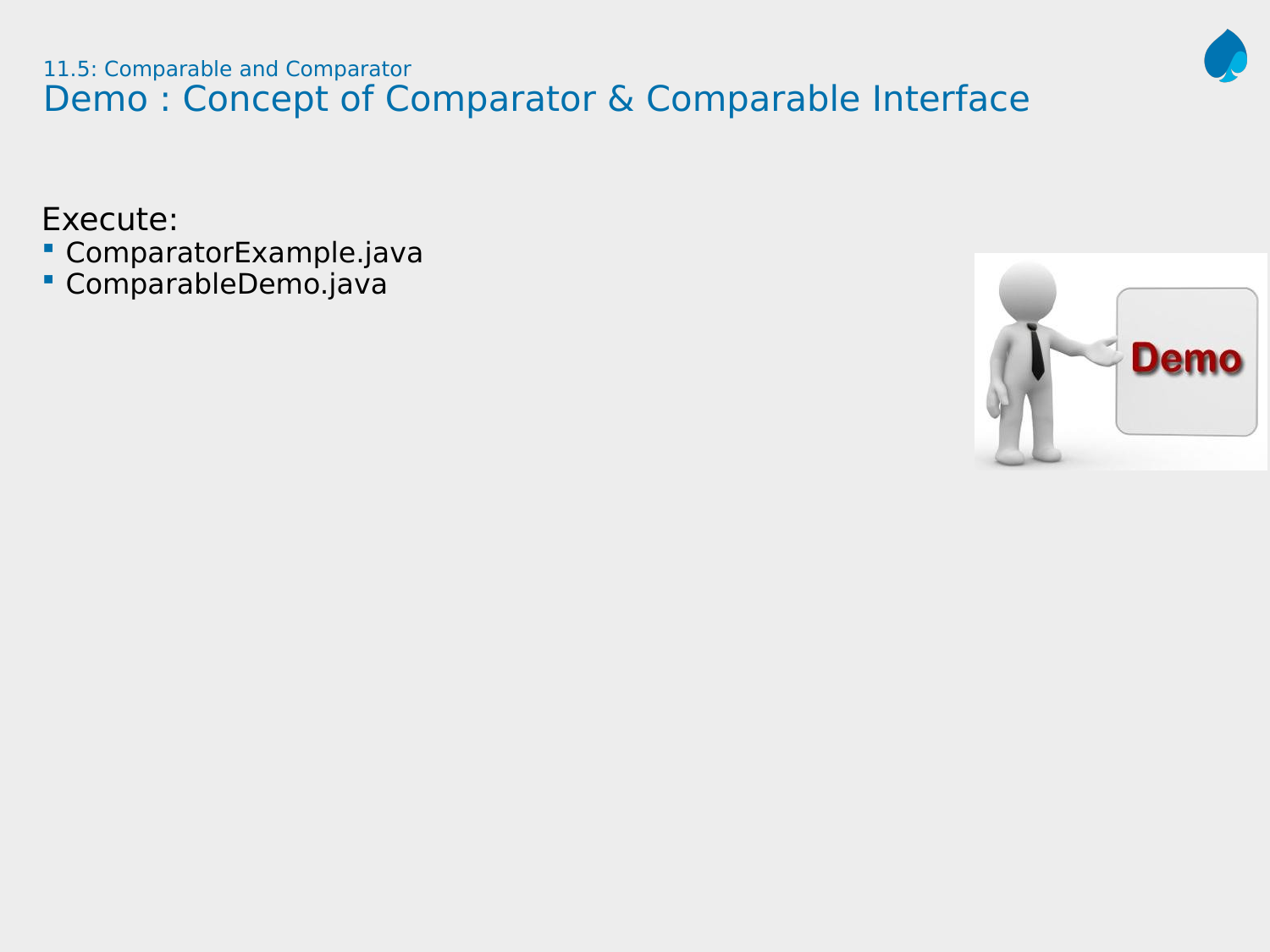

# 11.5: Comparable and Comparator Demo : Concept of Comparator & Comparable Interface
Execute:
ComparatorExample.java
ComparableDemo.java